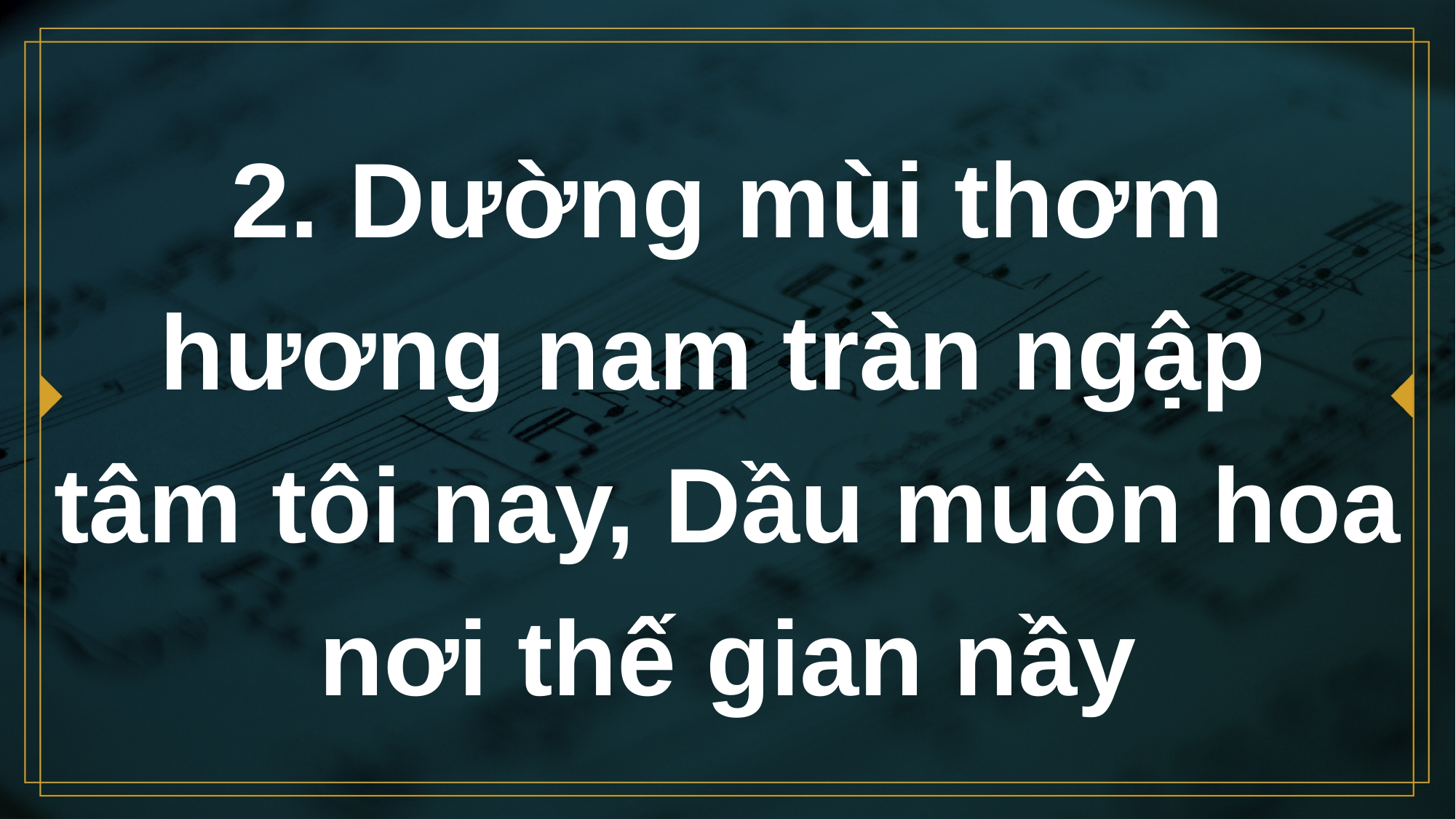

# 2. Dường mùi thơm hương nam tràn ngập tâm tôi nay, Dầu muôn hoa nơi thế gian nầy